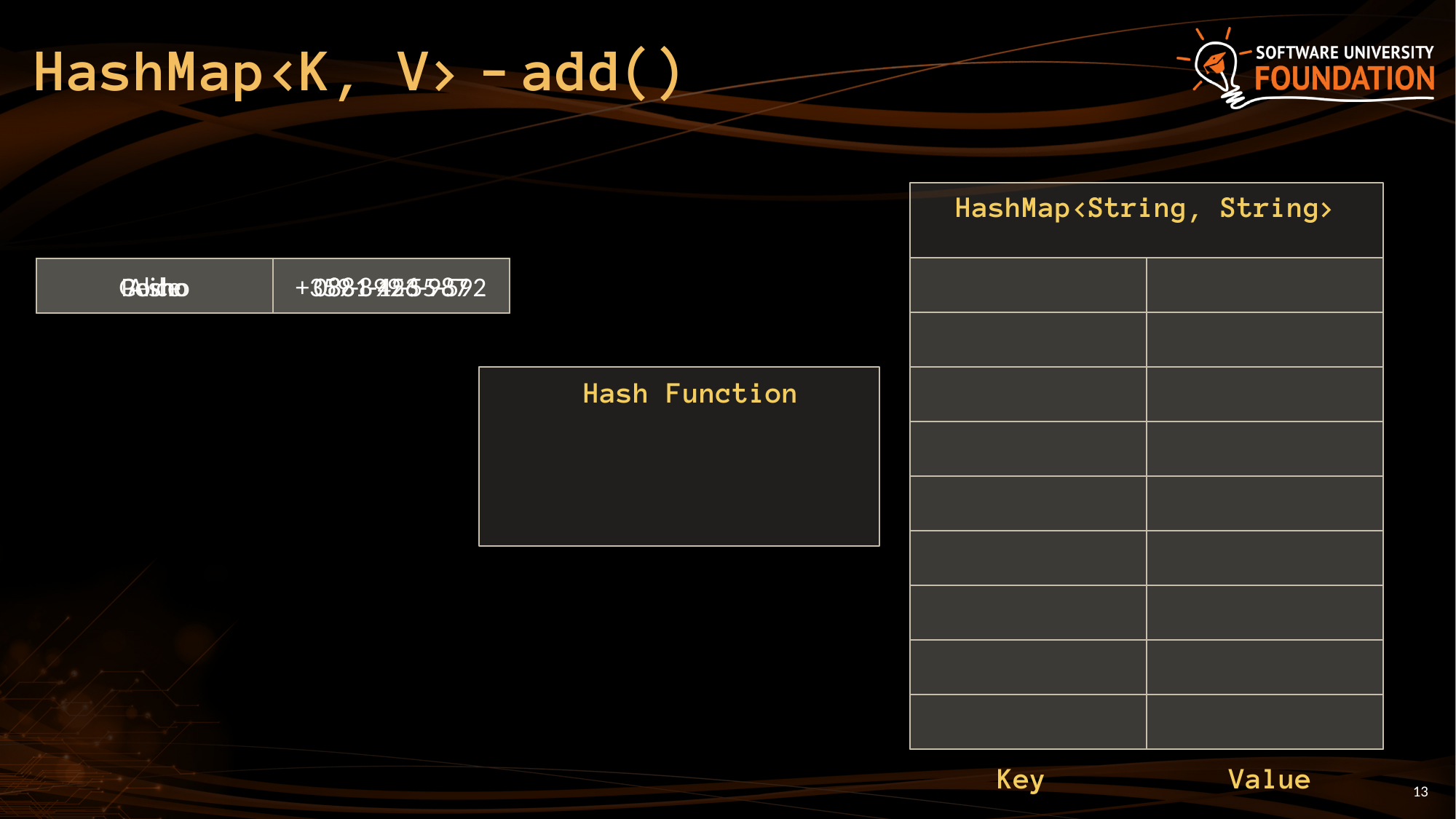

# HashMap<K, V> – add()
HashMap<String, String>

Gosho
Alice
0881-456-987
+359-899-55-592
Pesho
0881-123-987

Hash Function

 Key           Value
13